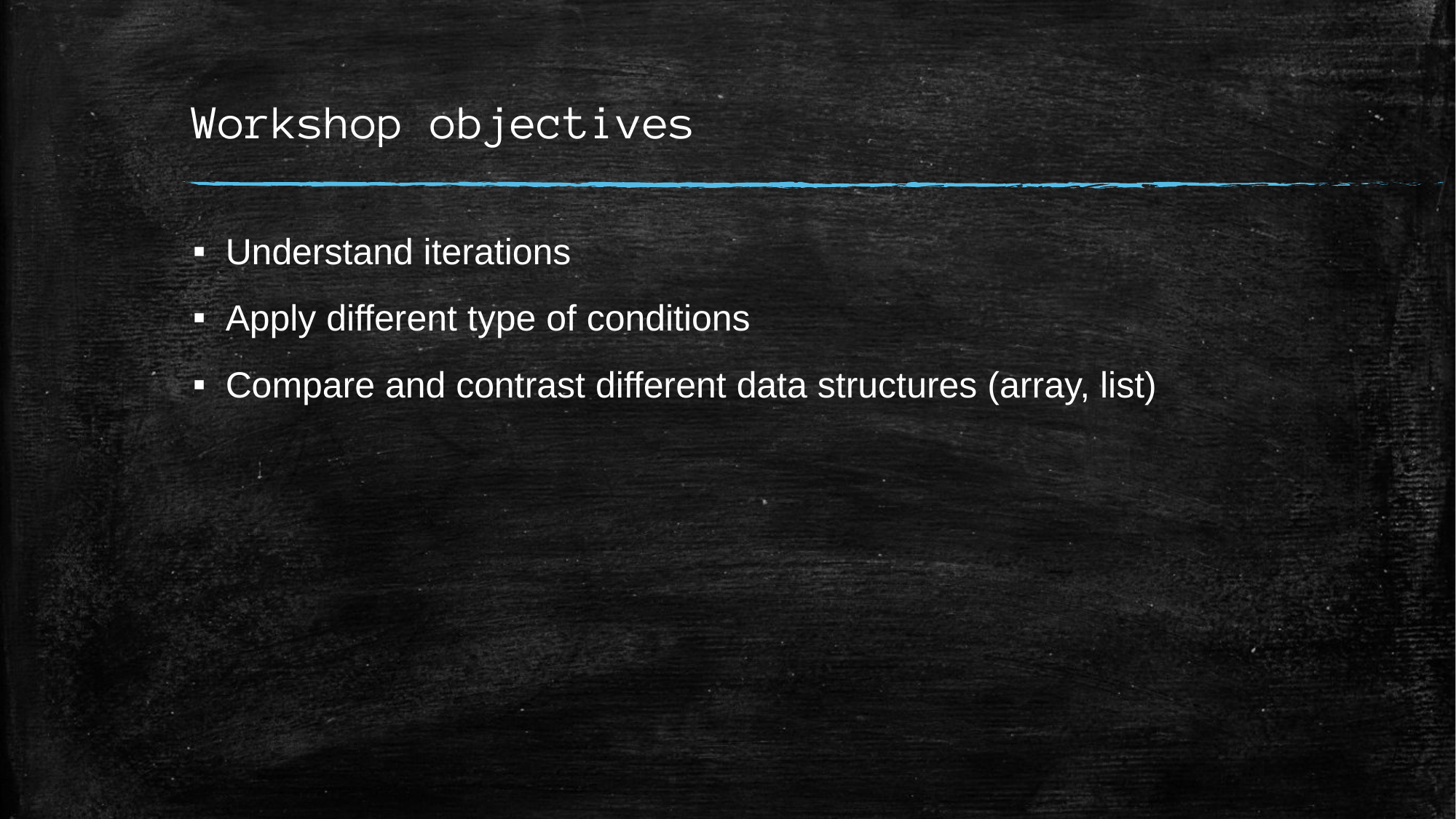

# Workshop objectives
Understand iterations
Apply different type of conditions
Compare and contrast different data structures (array, list)